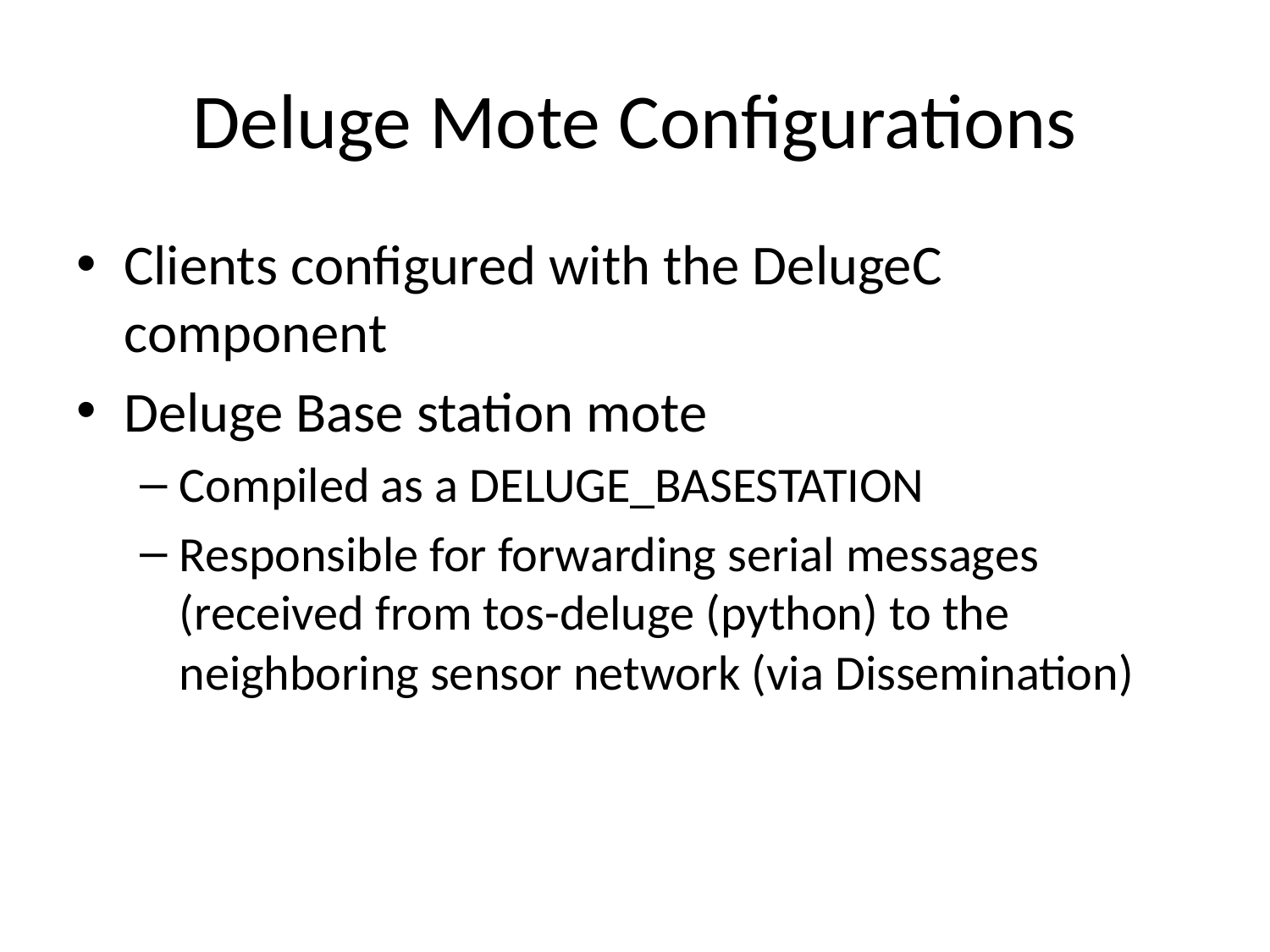

# Deluge Mote Configurations
Clients configured with the DelugeC component
Deluge Base station mote
Compiled as a DELUGE_BASESTATION
Responsible for forwarding serial messages (received from tos-deluge (python) to the neighboring sensor network (via Dissemination)